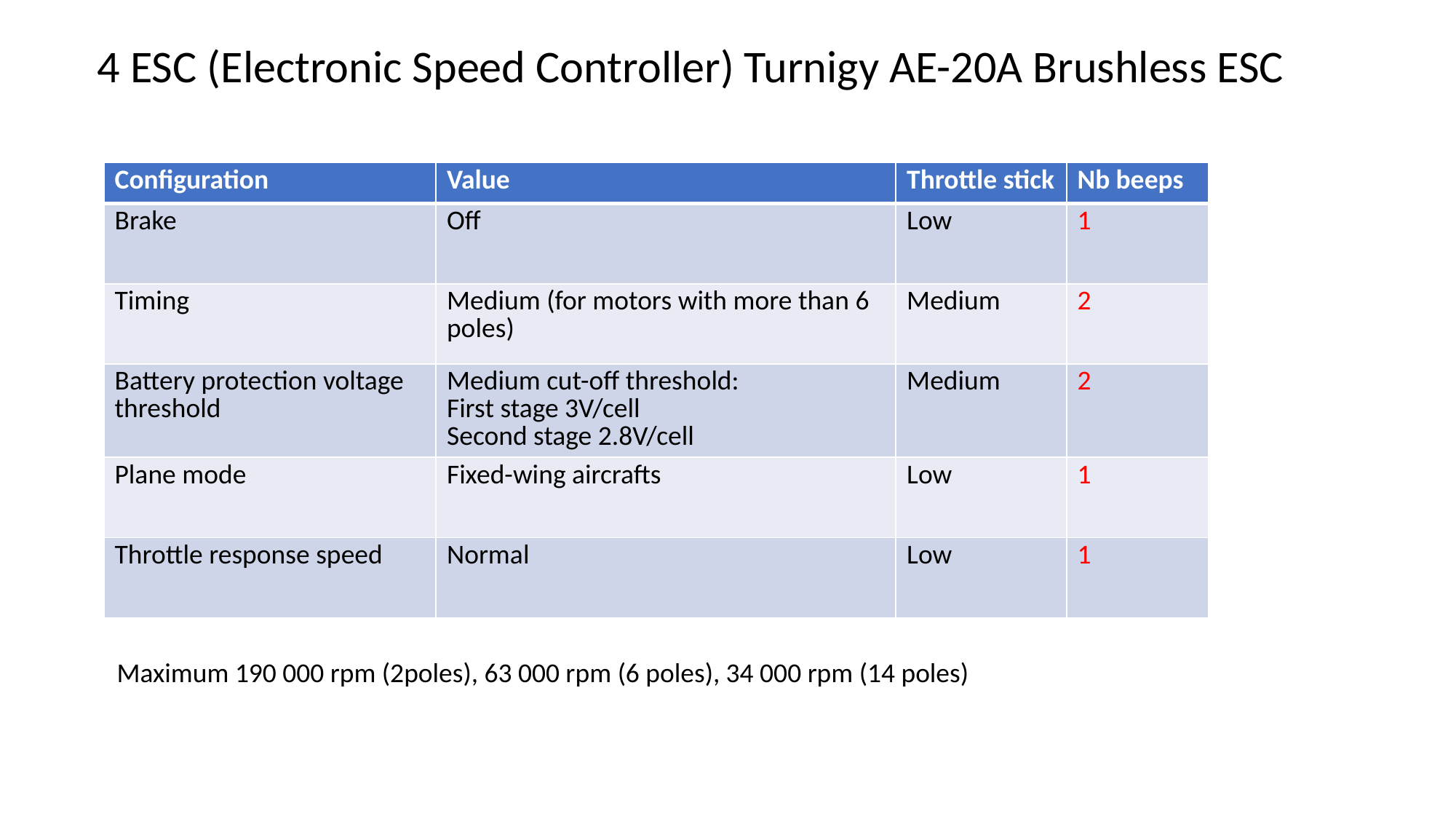

# 4 ESC (Electronic Speed Controller) Turnigy AE-20A Brushless ESC
| Configuration | Value | Throttle stick | Nb beeps |
| --- | --- | --- | --- |
| Brake | Off | Low | 1 |
| Timing | Medium (for motors with more than 6 poles) | Medium | 2 |
| Battery protection voltage threshold | Medium cut-off threshold: First stage 3V/cell Second stage 2.8V/cell | Medium | 2 |
| Plane mode | Fixed-wing aircrafts | Low | 1 |
| Throttle response speed | Normal | Low | 1 |
Maximum 190 000 rpm (2poles), 63 000 rpm (6 poles), 34 000 rpm (14 poles)